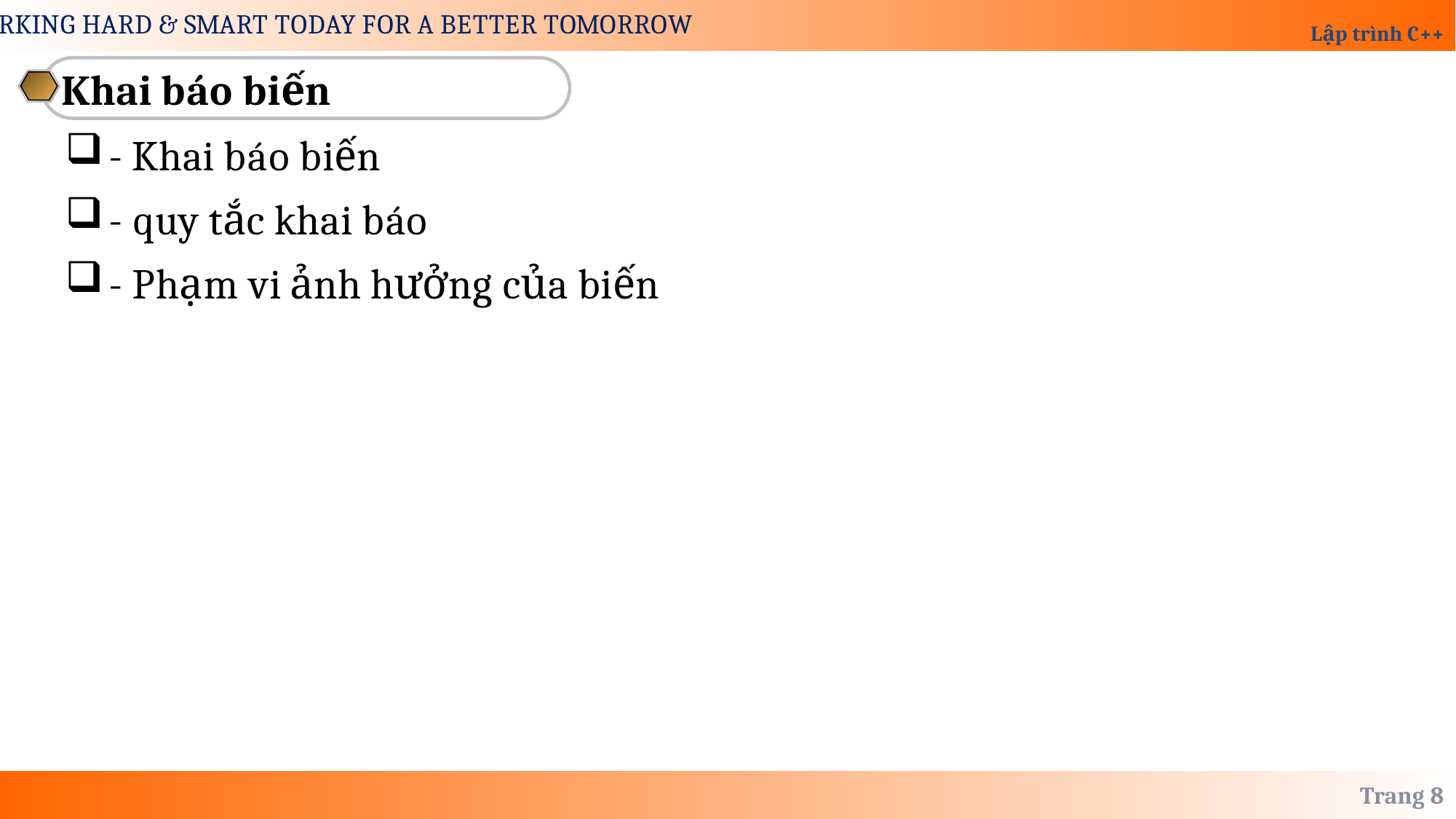

Khai báo biến

- Khai báo biến
- quy tắc khai báo
- Phạm vi ảnh hưởng của biến
Trang 8